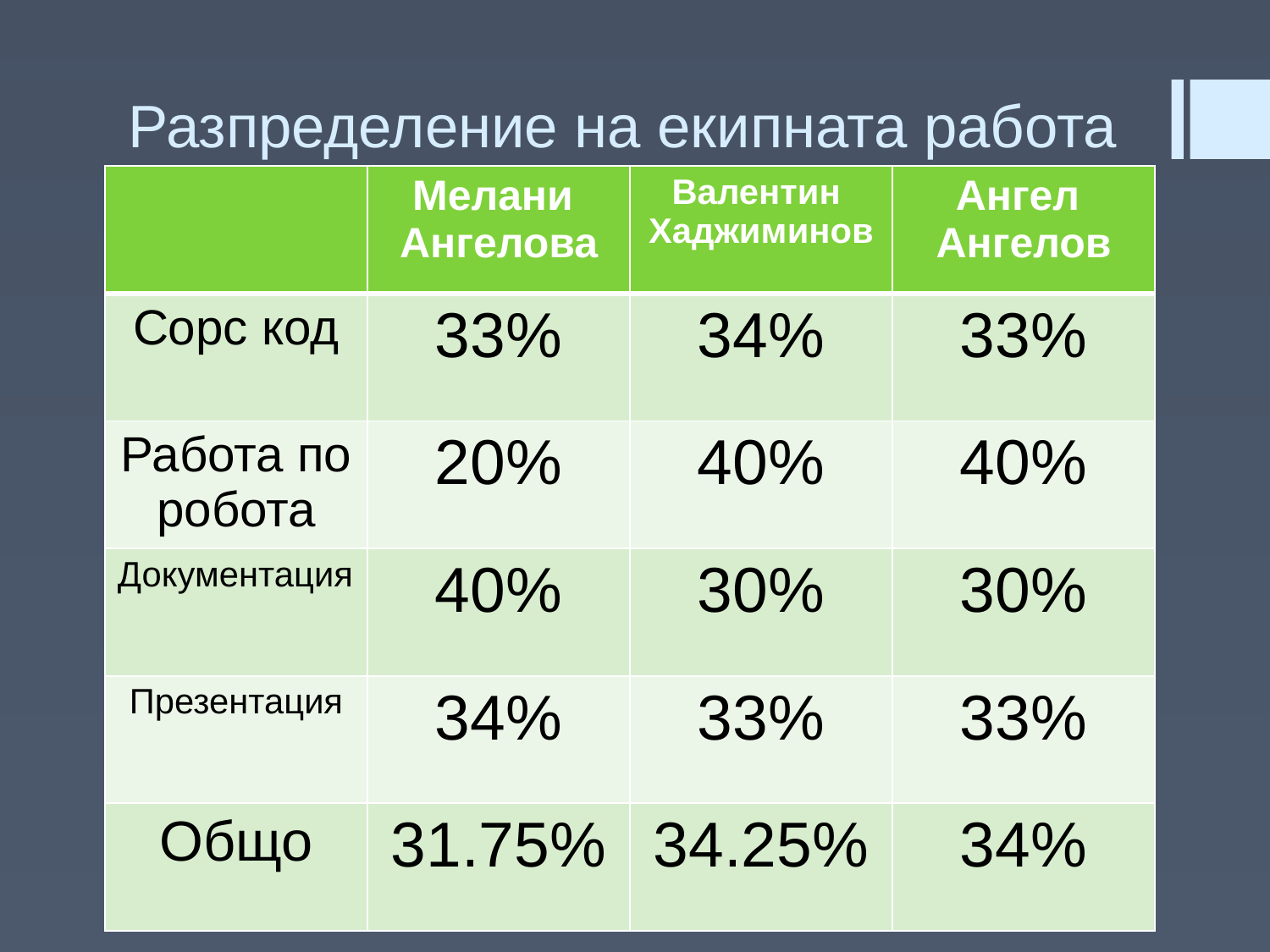

# Разпределение на екипната работа
|  | Мелани Ангелова | Валентин Хаджиминов | Ангел Ангелов |
| --- | --- | --- | --- |
| Сорс код | 33% | 34% | 33% |
| Работа по робота | 20% | 40% | 40% |
| Документация | 40% | 30% | 30% |
| Презентация | 34% | 33% | 33% |
| Общо | 31.75% | 34.25% | 34% |